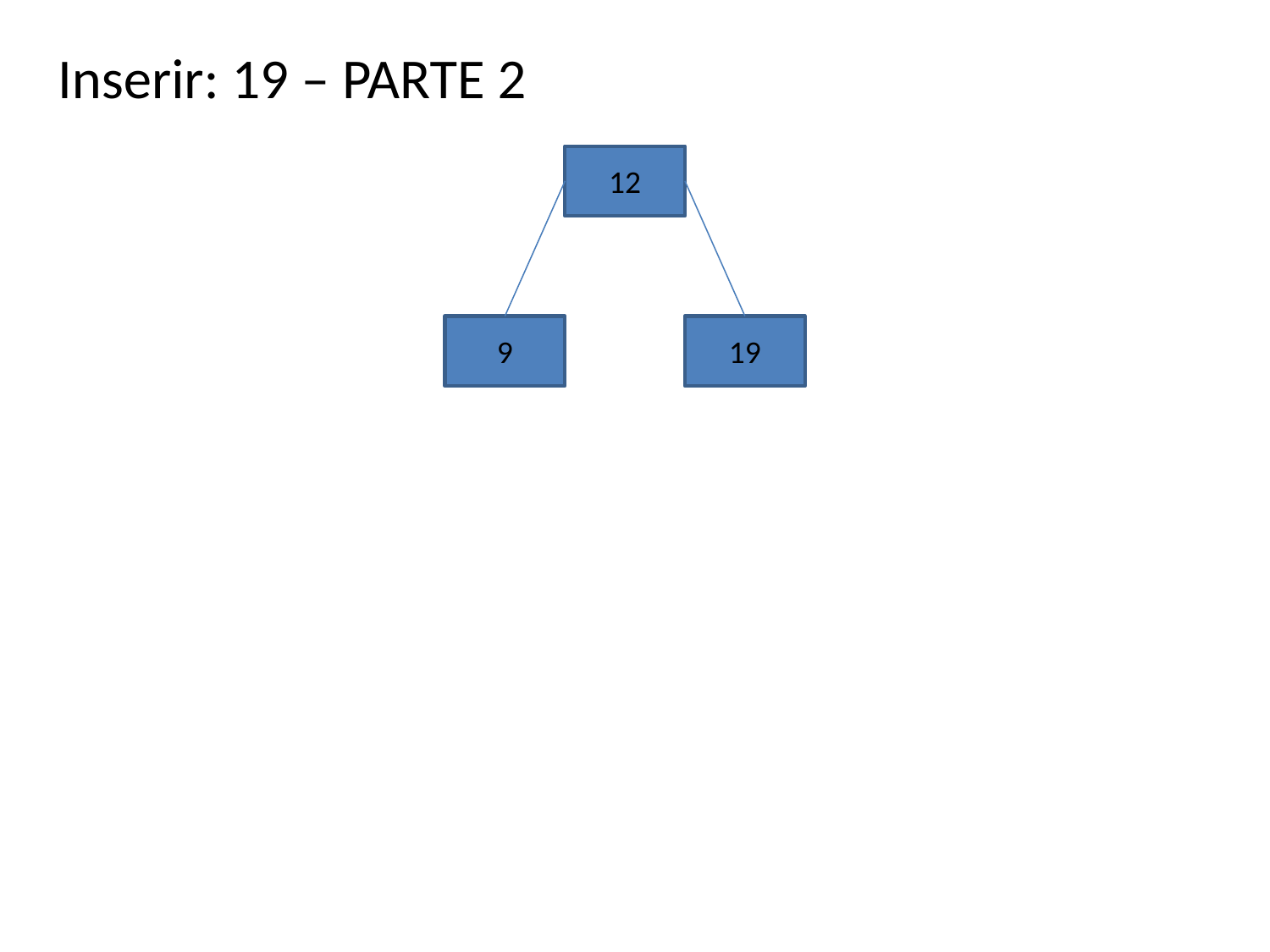

Inserir: 19 – PARTE 2

12

9
19